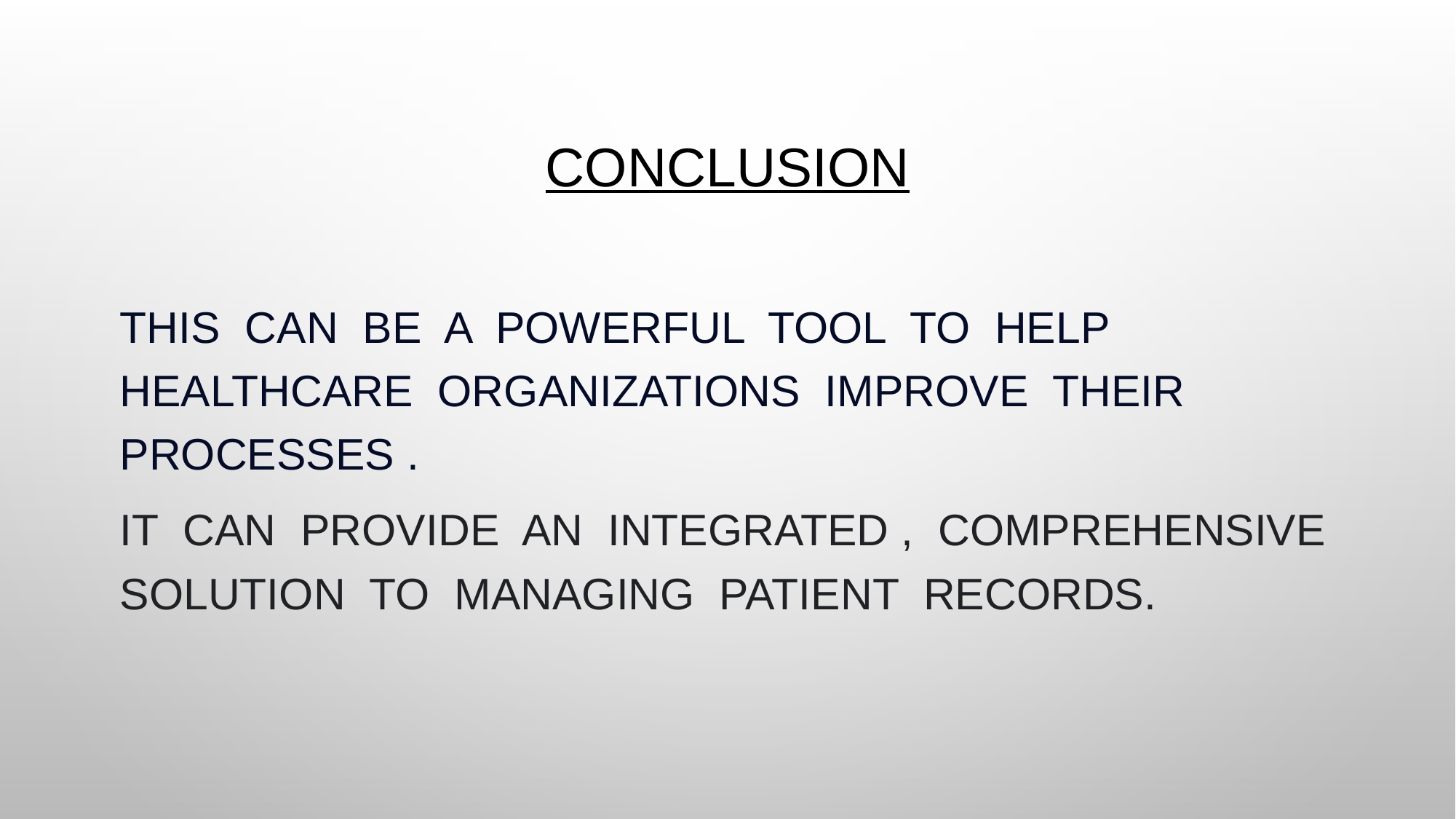

# Conclusion
This  can  be  a  powerful  tool  to  help healthcare  organizations  improve  their processes .
It  can  provide  an  integrated ,  comprehensive solution  to  managing  patient  records.